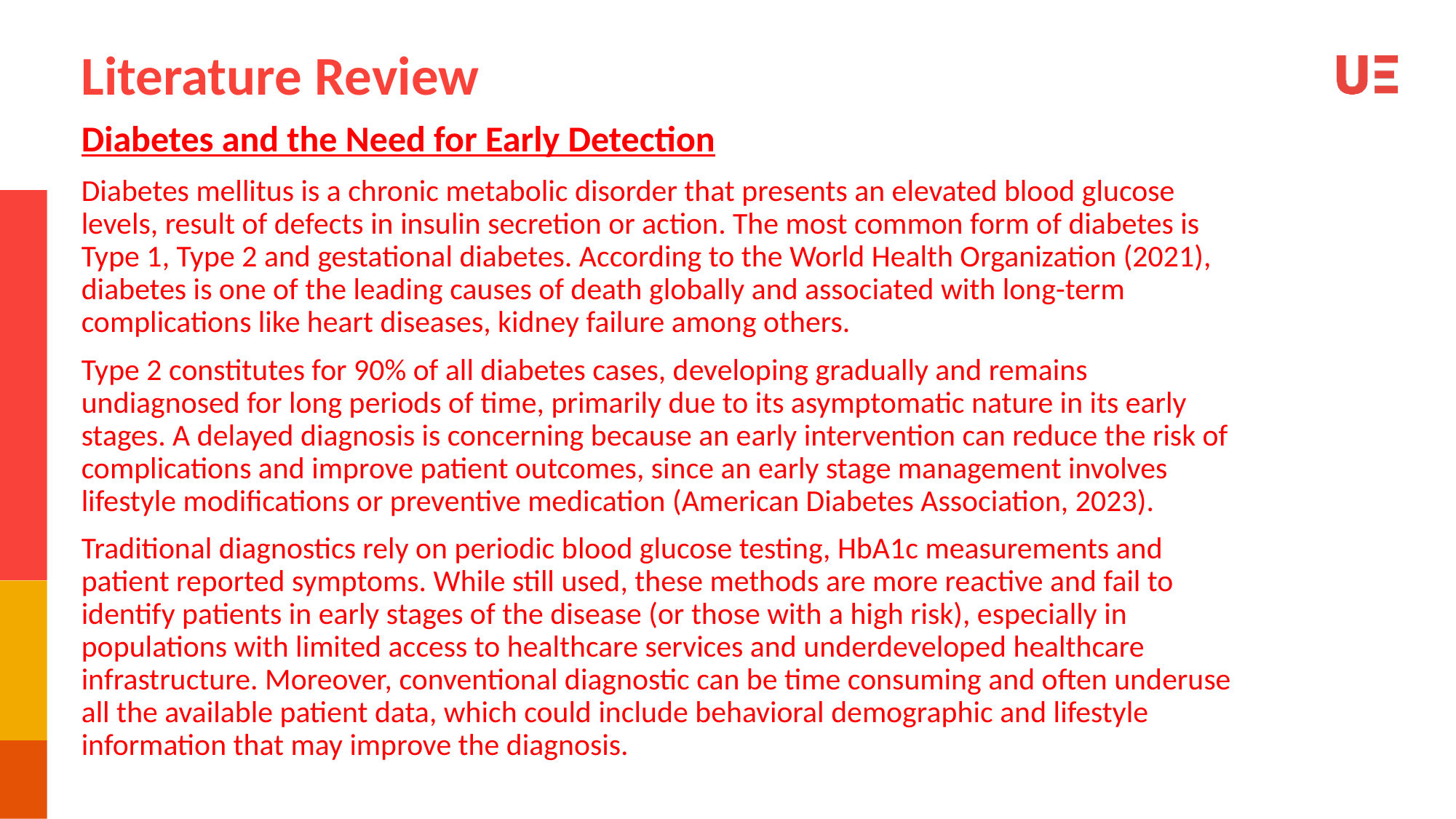

Literature Review
Diabetes and the Need for Early Detection
Diabetes mellitus is a chronic metabolic disorder that presents an elevated blood glucose levels, result of defects in insulin secretion or action. The most common form of diabetes is Type 1, Type 2 and gestational diabetes. According to the World Health Organization (2021), diabetes is one of the leading causes of death globally and associated with long-term complications like heart diseases, kidney failure among others.
Type 2 constitutes for 90% of all diabetes cases, developing gradually and remains undiagnosed for long periods of time, primarily due to its asymptomatic nature in its early stages. A delayed diagnosis is concerning because an early intervention can reduce the risk of complications and improve patient outcomes, since an early stage management involves lifestyle modifications or preventive medication (American Diabetes Association, 2023).
Traditional diagnostics rely on periodic blood glucose testing, HbA1c measurements and patient reported symptoms. While still used, these methods are more reactive and fail to identify patients in early stages of the disease (or those with a high risk), especially in populations with limited access to healthcare services and underdeveloped healthcare infrastructure. Moreover, conventional diagnostic can be time consuming and often underuse all the available patient data, which could include behavioral demographic and lifestyle information that may improve the diagnosis.